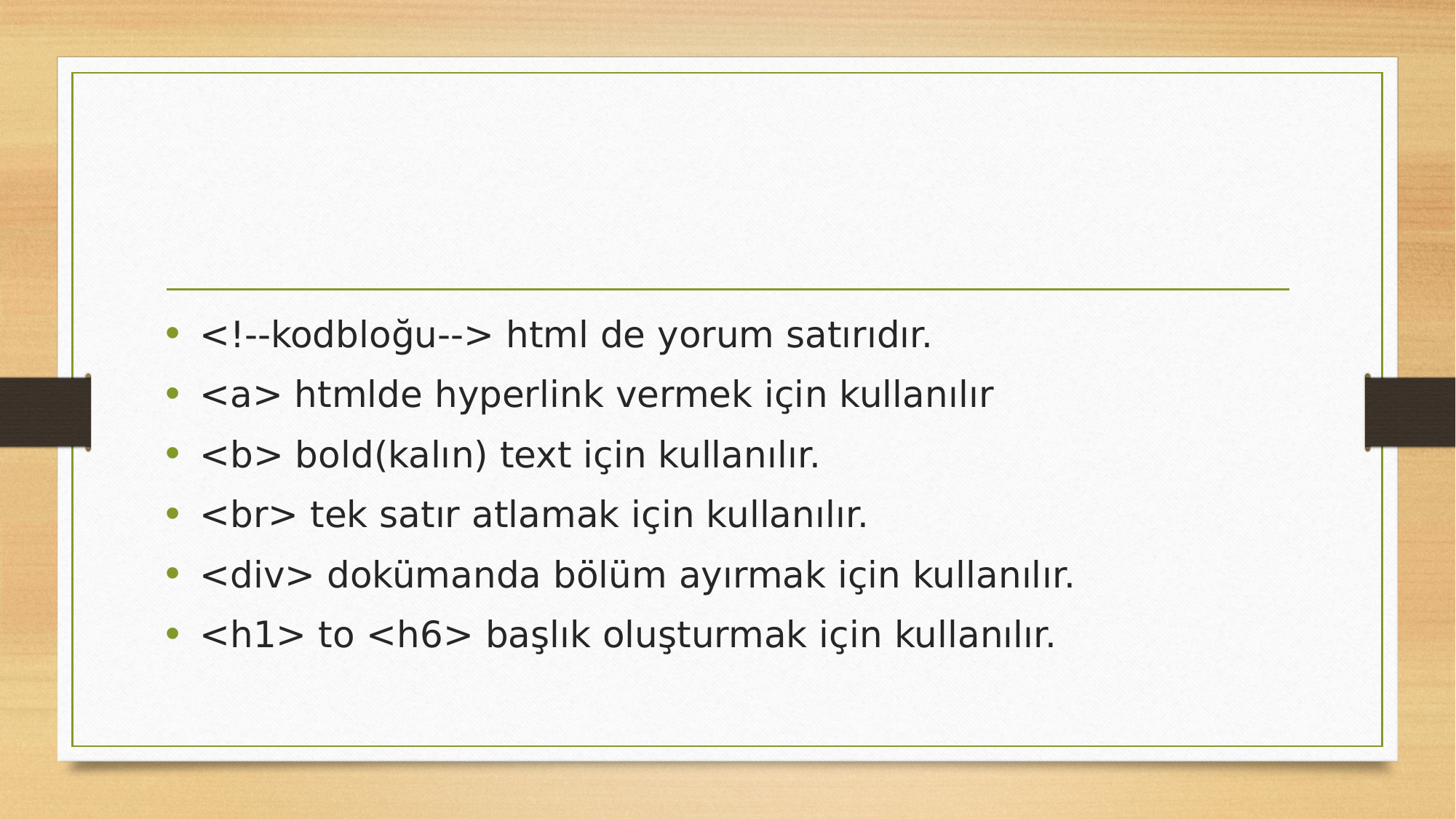

#
<!--kodbloğu--> html de yorum satırıdır.
<a> htmlde hyperlink vermek için kullanılır
<b> bold(kalın) text için kullanılır.
<br> tek satır atlamak için kullanılır.
<div> dokümanda bölüm ayırmak için kullanılır.
<h1> to <h6> başlık oluşturmak için kullanılır.